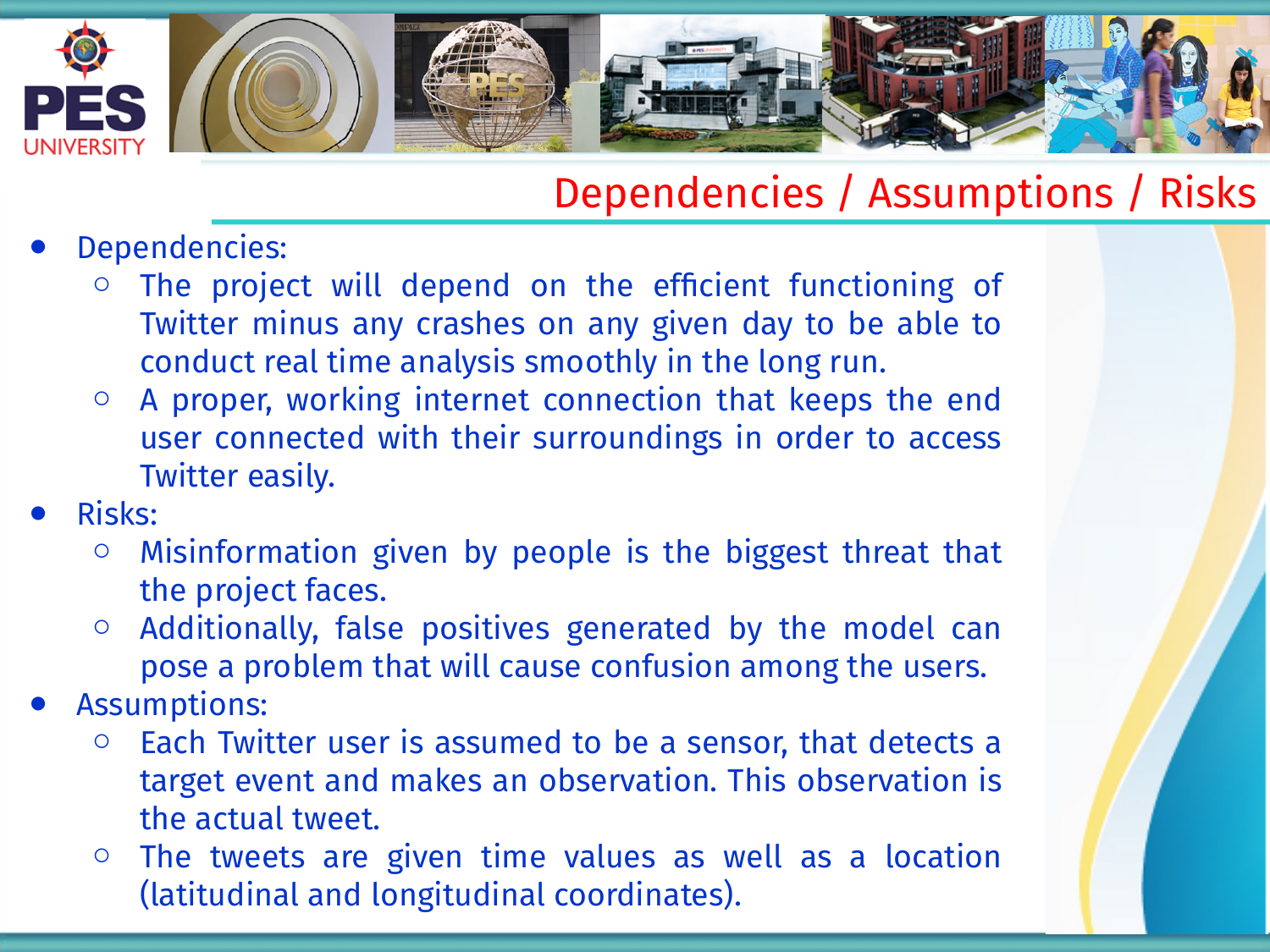

Dependencies / Assumptions / Risks

Dependencies:
The project will depend on the efficient functioning of Twitter minus any crashes on any given day to be able to conduct real time analysis smoothly in the long run.
A proper, working internet connection that keeps the end user connected with their surroundings in order to access Twitter easily.
Risks:
Misinformation given by people is the biggest threat that the project faces.
Additionally, false positives generated by the model can pose a problem that will cause confusion among the users.
Assumptions:
Each Twitter user is assumed to be a sensor, that detects a target event and makes an observation. This observation is the actual tweet.
The tweets are given time values as well as a location (latitudinal and longitudinal coordinates).